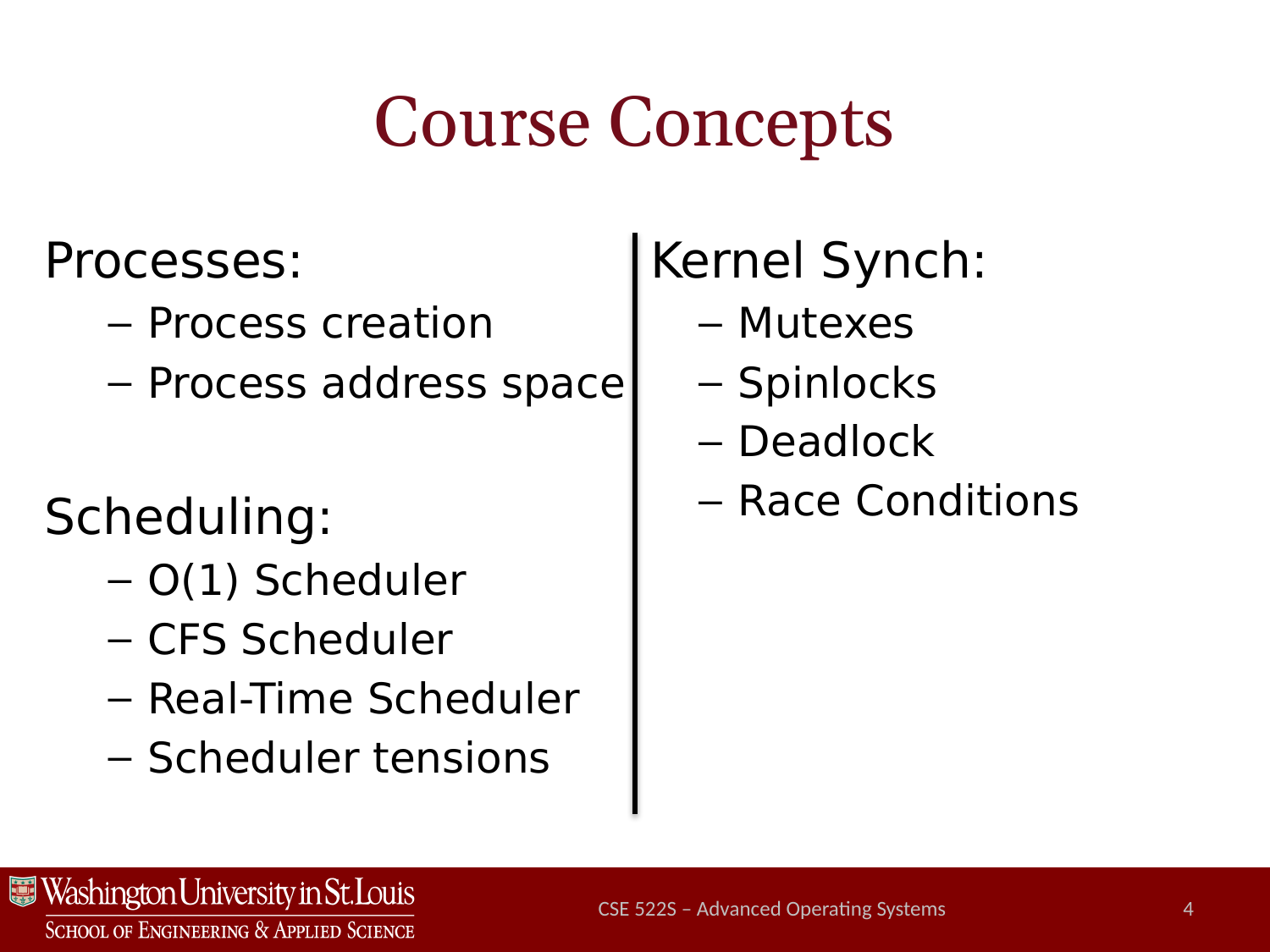

# Course Concepts
Processes:
Process creation
Process address space

Scheduling:
O(1) Scheduler
CFS Scheduler
Real-Time Scheduler
Scheduler tensions
 Kernel Synch:
Mutexes
Spinlocks
Deadlock
Race Conditions
CSE 522S – Advanced Operating Systems
4